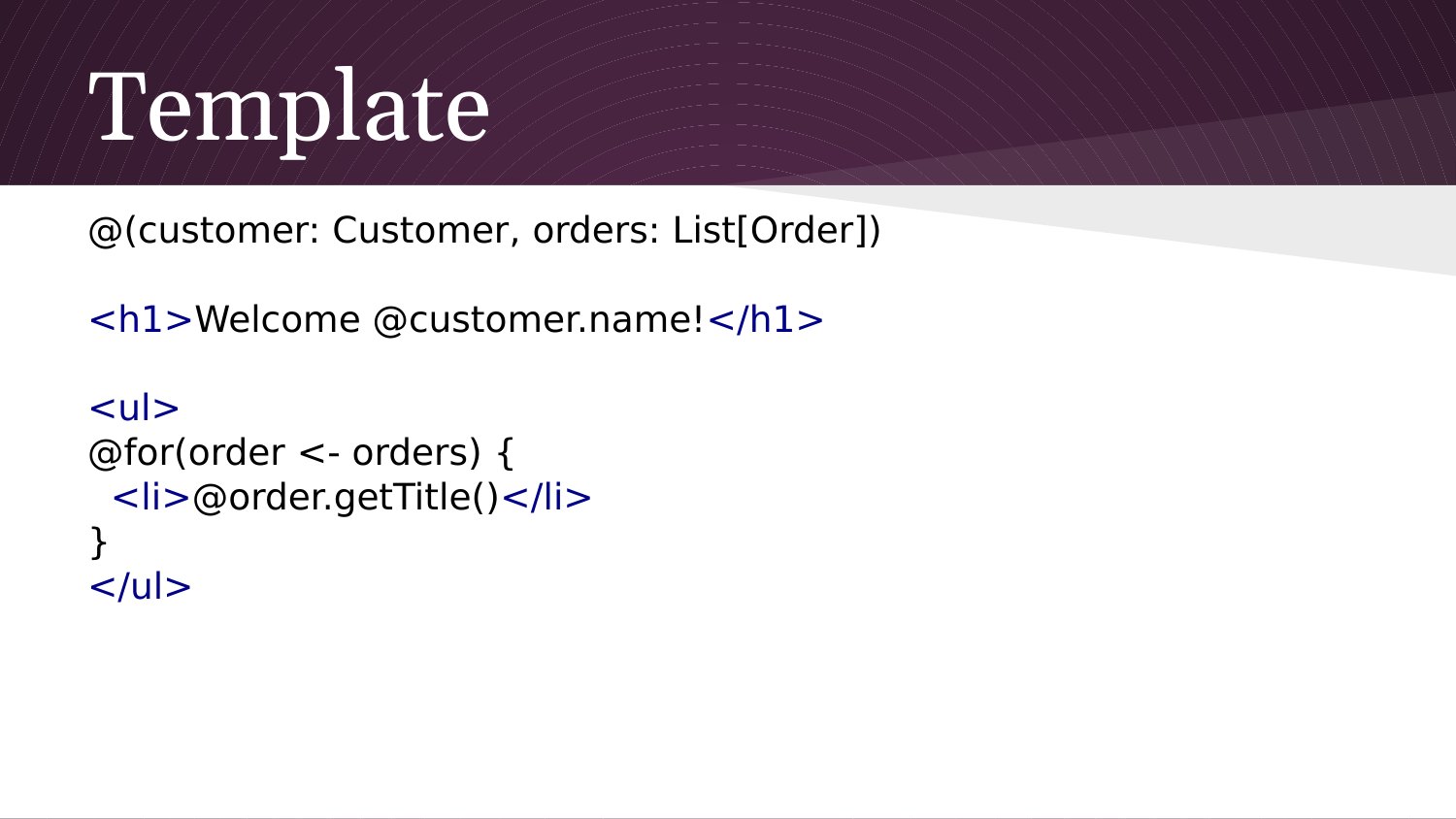

# Template
@(customer: Customer, orders: List[Order])
<h1>Welcome @customer.name!</h1>
<ul>
@for(order <- orders) {
  <li>@order.getTitle()</li>
}
</ul>